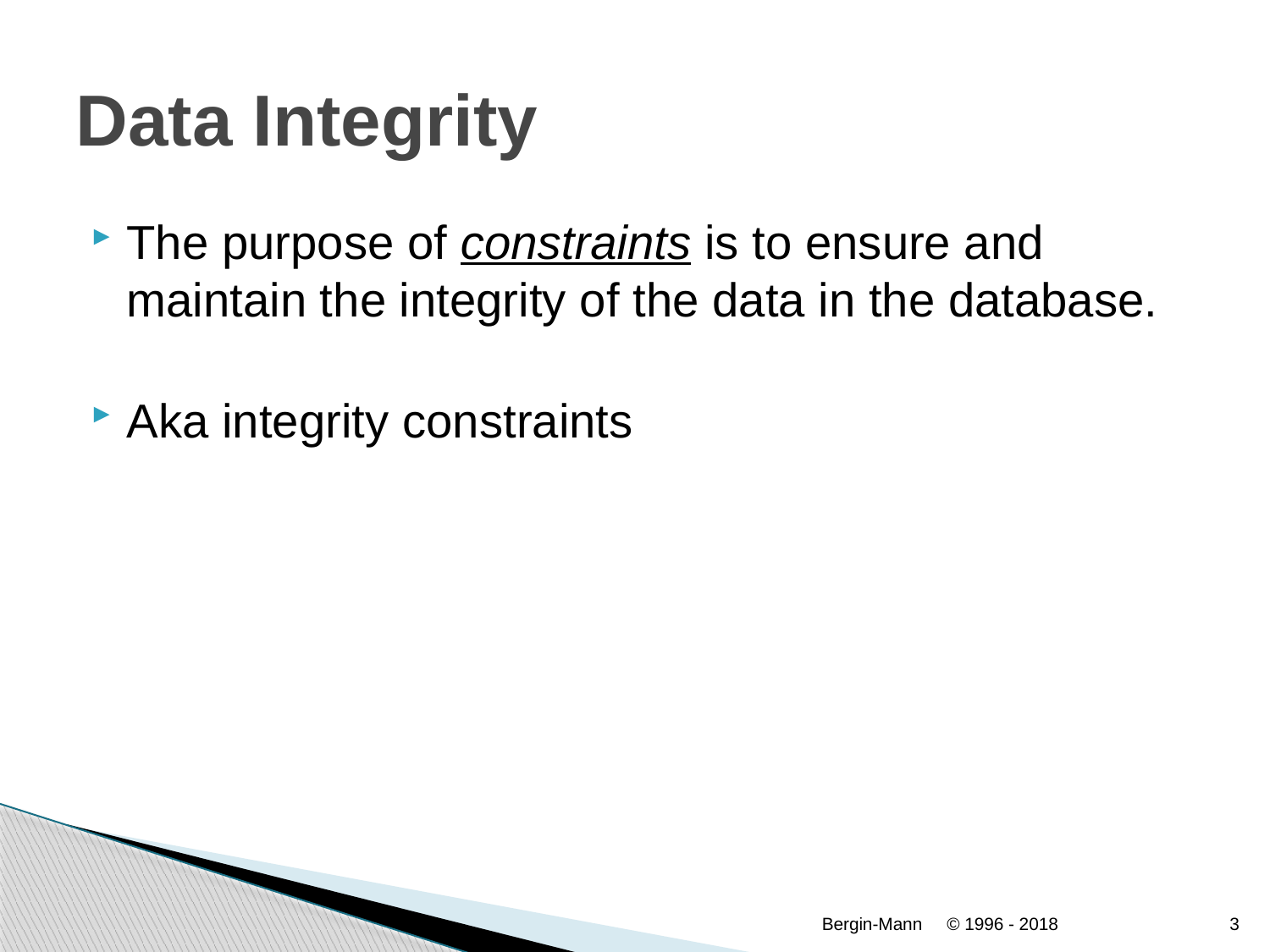

# Data Integrity
The purpose of constraints is to ensure and maintain the integrity of the data in the database.
Aka integrity constraints
Bergin-Mann
© 1996 - 2018
3